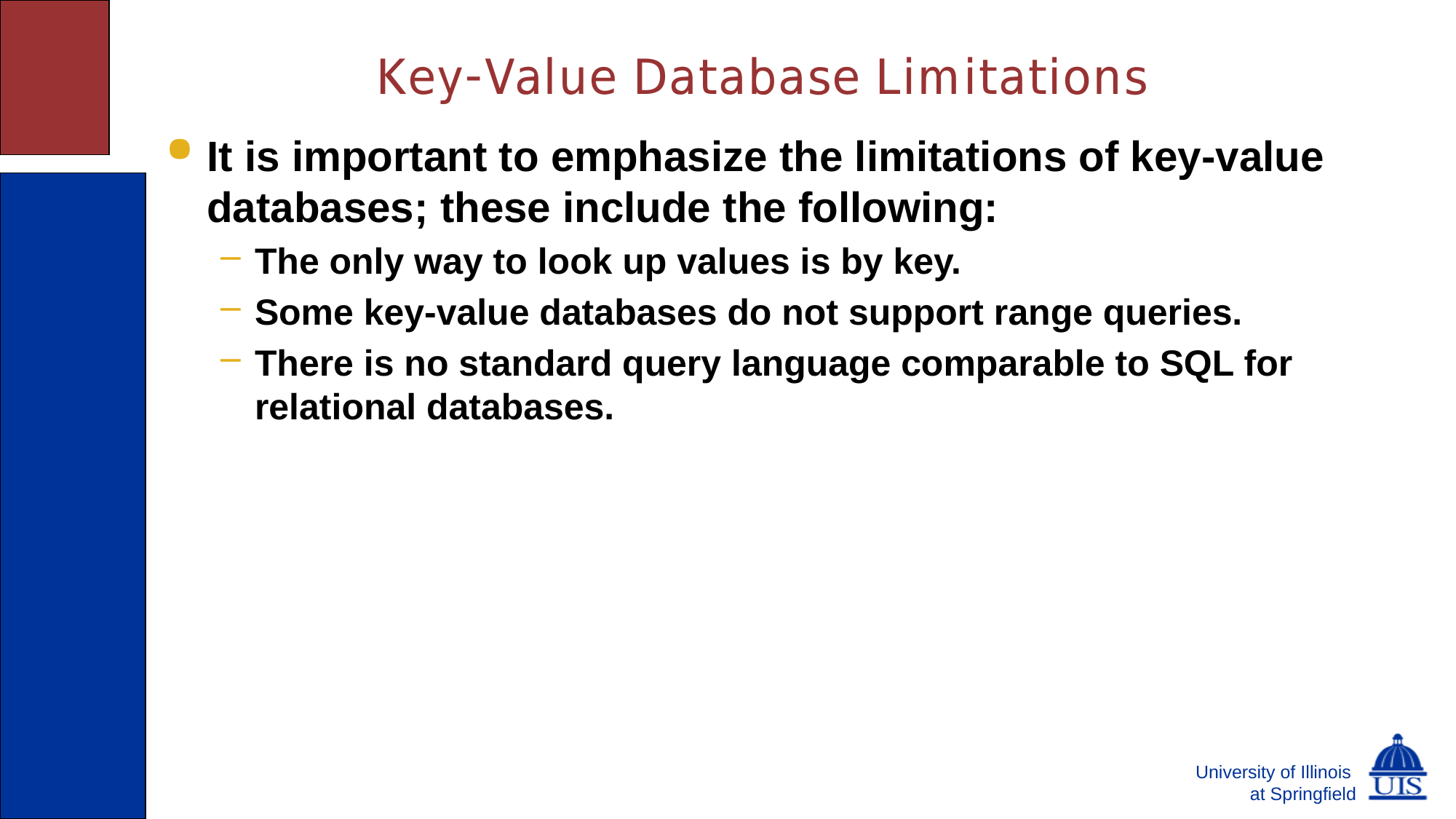

# Key-Value Database Limitations
It is important to emphasize the limitations of key-value databases; these include the following:
The only way to look up values is by key.
Some key-value databases do not support range queries.
There is no standard query language comparable to SQL for relational databases.